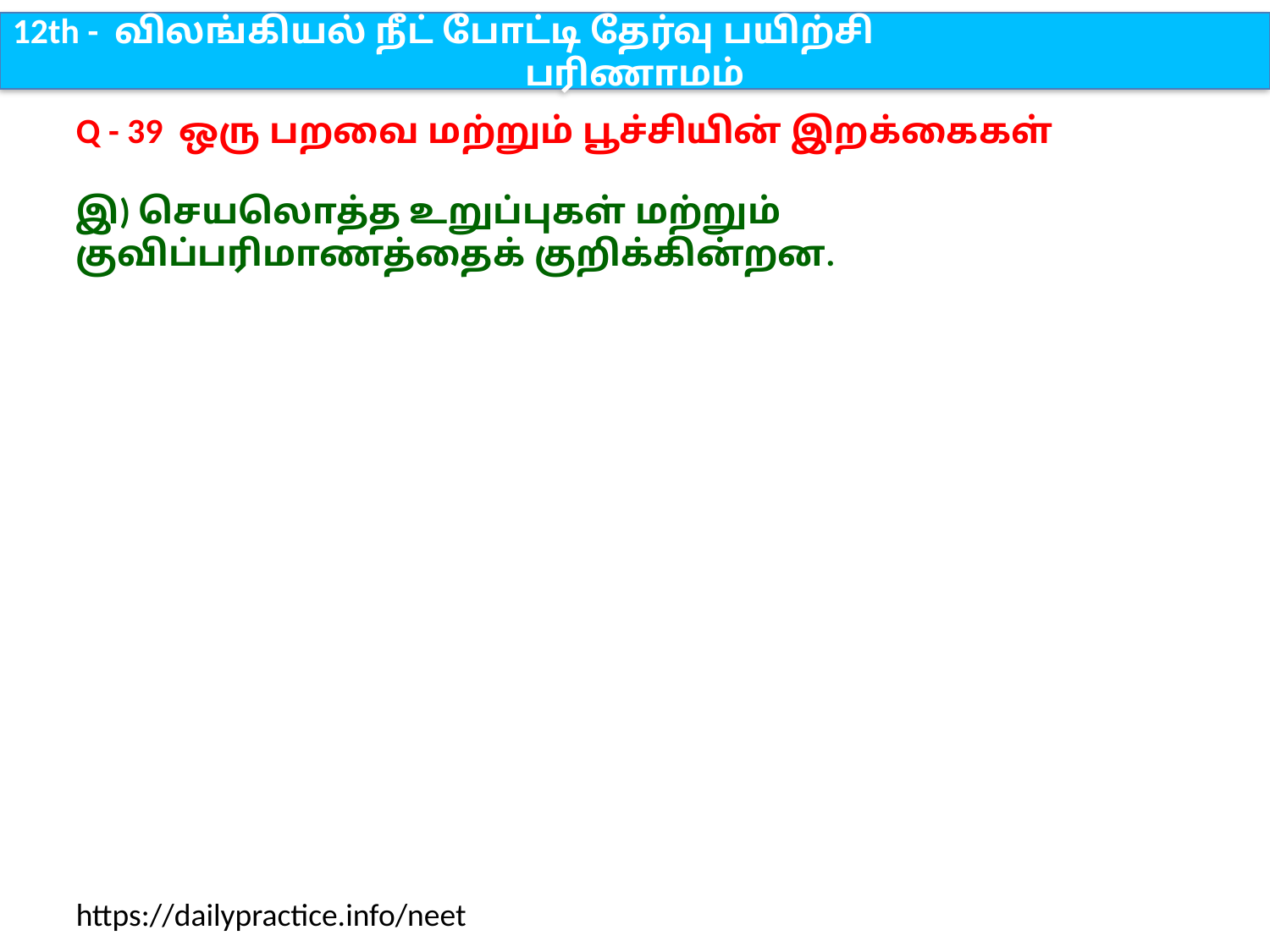

12th -  விலங்கியல் நீட் போட்டி தேர்வு பயிற்சி
பரிணாமம்

Q - 39  ஒரு பறவை மற்றும் பூச்சியின் இறக்கைகள்

இ) செயலொத்த உறுப்புகள் மற்றும் குவிப்பரிமாணத்தைக் குறிக்கின்றன.
https://dailypractice.info/neet